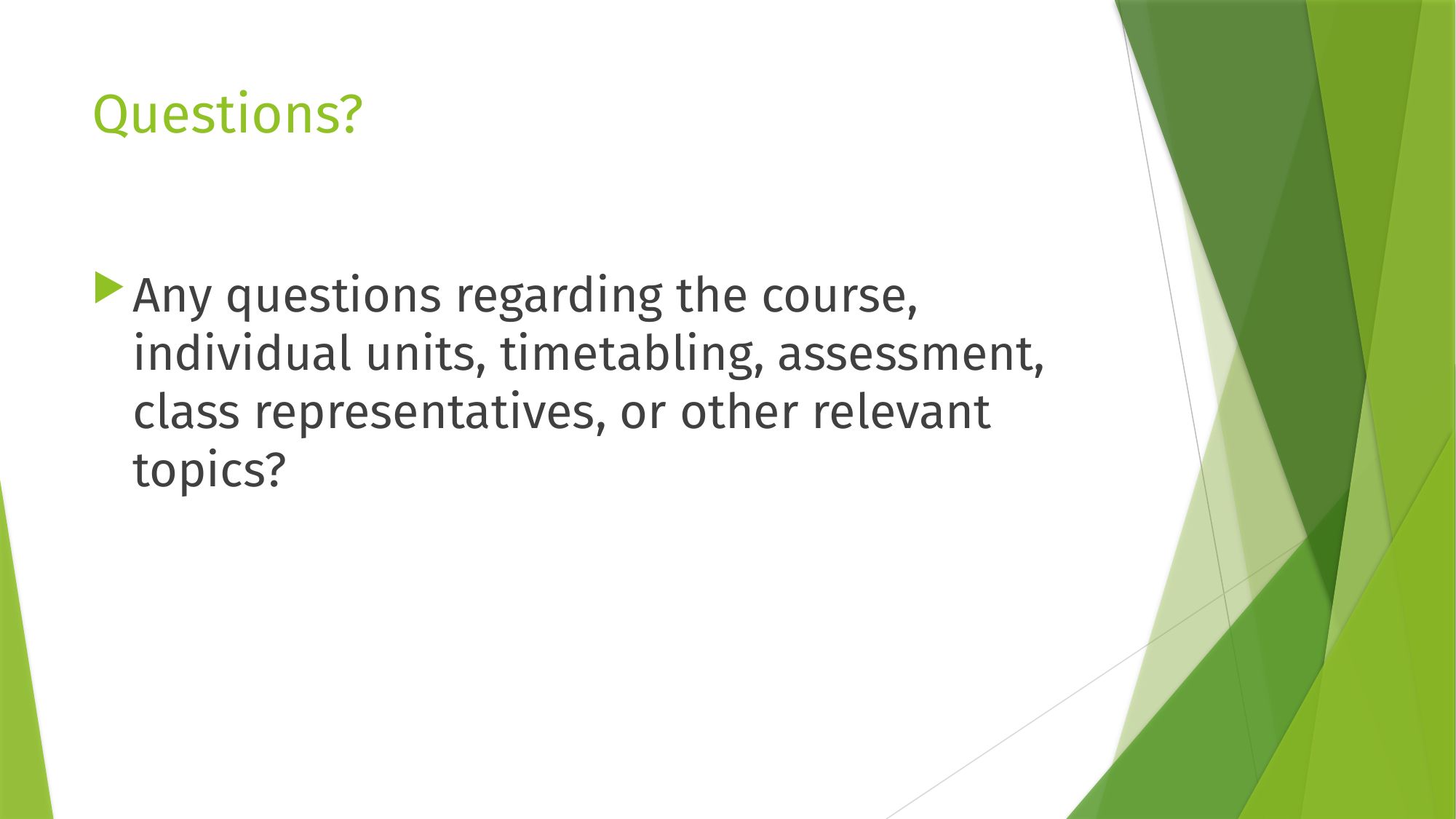

# Questions?
Any questions regarding the course, individual units, timetabling, assessment, class representatives, or other relevant topics?